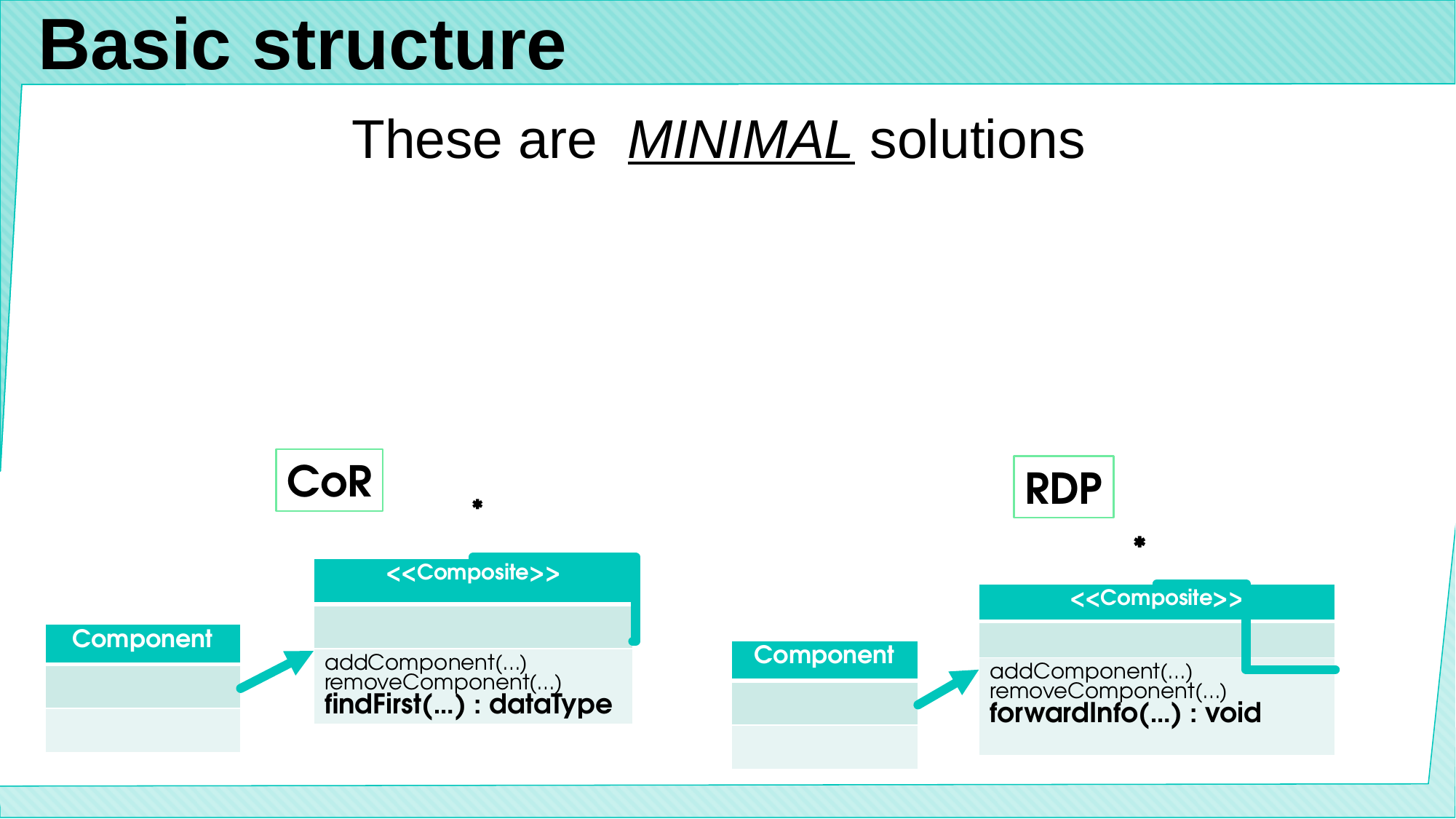

# Basic structure
These are  MINIMAL solutions

CoR
RDP
*
*
| <<Composite>> |
| --- |
|  |
| addComponent(…) removeComponent(…) findFirst(…) : dataType |
| <<Composite>> |
| --- |
|  |
| addComponent(…) removeComponent(…) forwardInfo(…) : void |
| Component |
| --- |
|  |
|  |
| Component |
| --- |
|  |
|  |